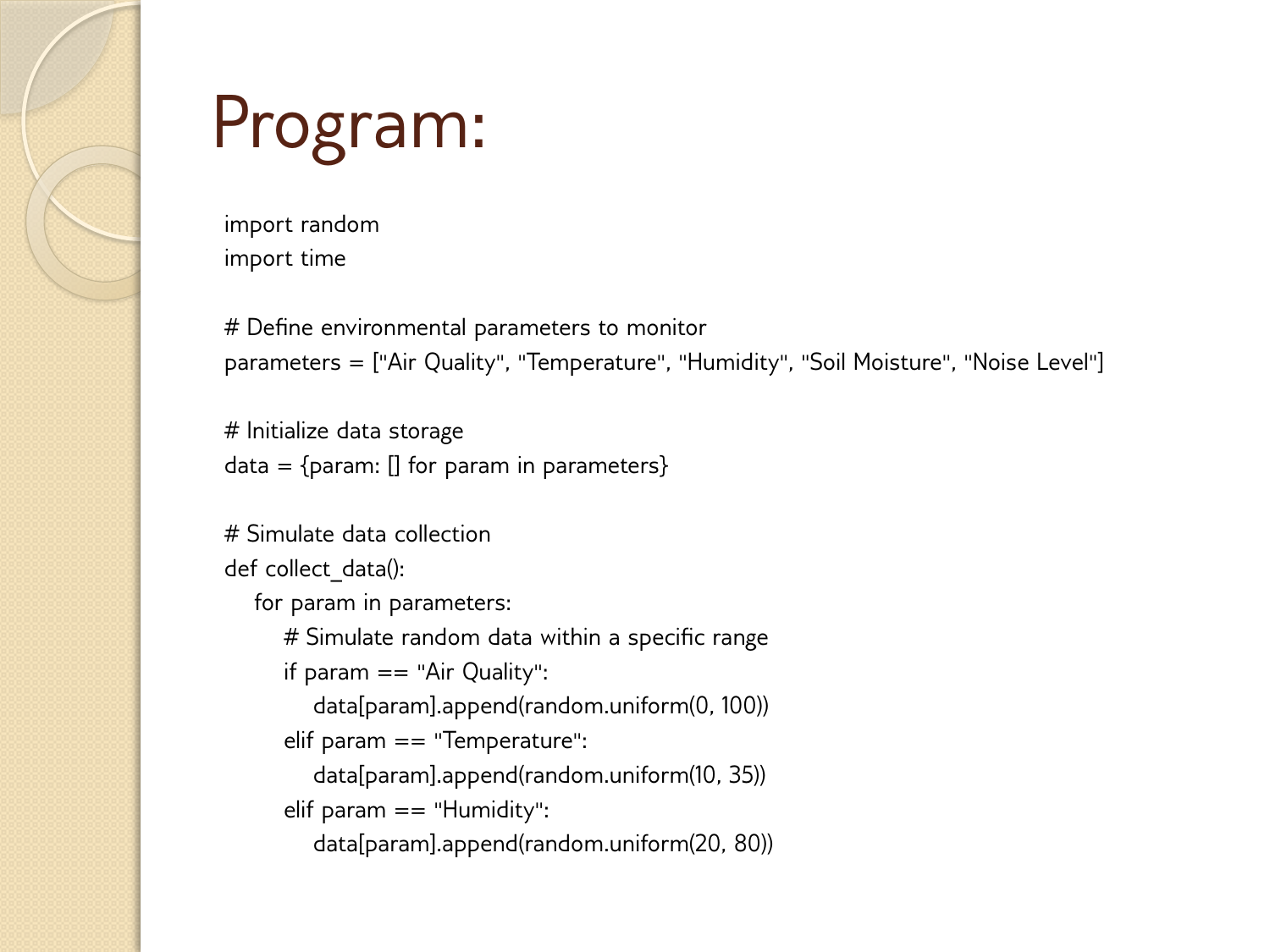

# Program:
import random
import time

# Define environmental parameters to monitor
parameters = ["Air Quality", "Temperature", "Humidity", "Soil Moisture", "Noise Level"]

# Initialize data storage
data = {param: [] for param in parameters}

# Simulate data collection
def collect_data():
    for param in parameters:
        # Simulate random data within a specific range
        if param == "Air Quality":
            data[param].append(random.uniform(0, 100))
        elif param == "Temperature":
            data[param].append(random.uniform(10, 35))
        elif param == "Humidity":
            data[param].append(random.uniform(20, 80))